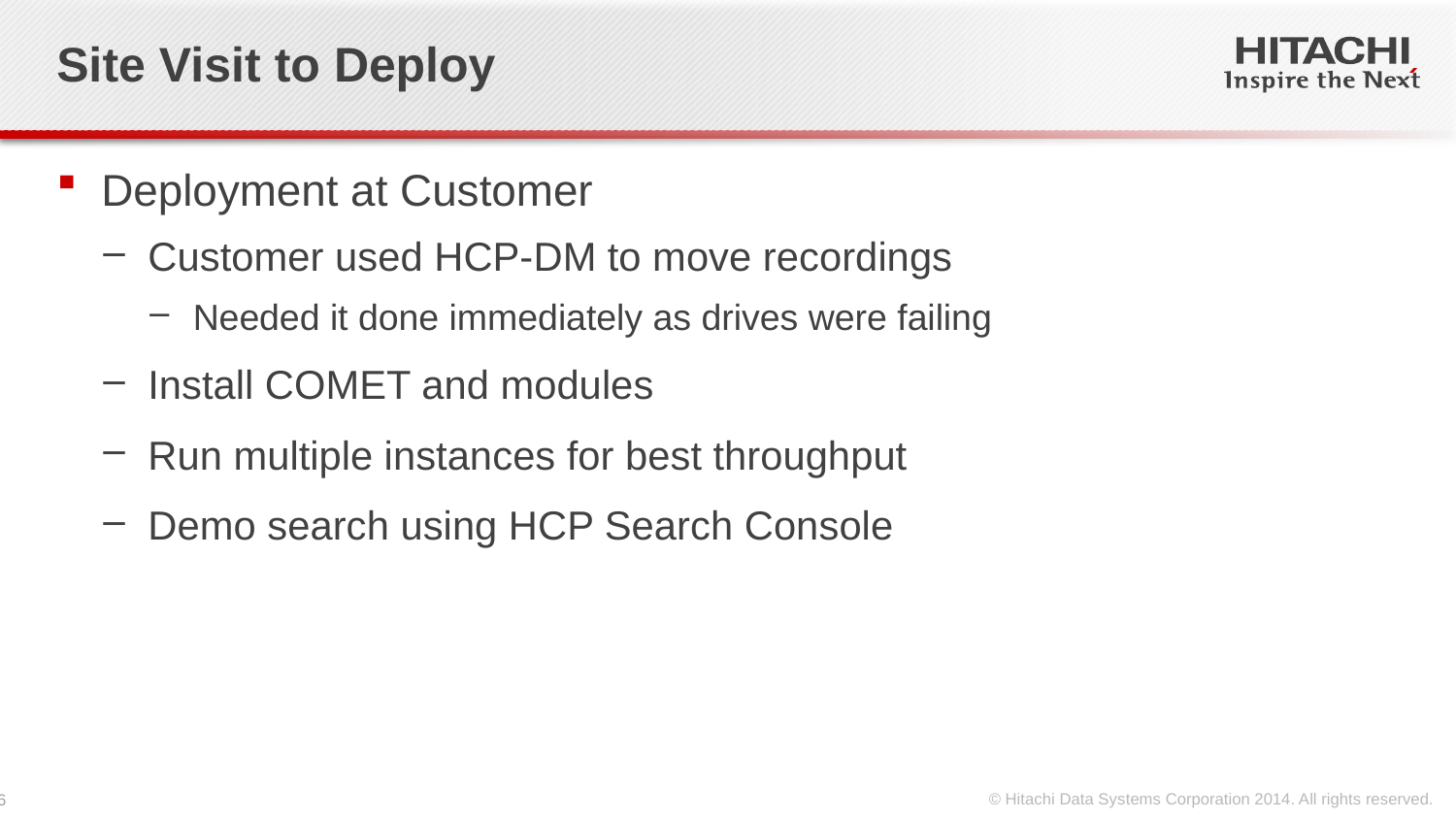

# Site Visit to Deploy
Deployment at Customer
Customer used HCP-DM to move recordings
Needed it done immediately as drives were failing
Install COMET and modules
Run multiple instances for best throughput
Demo search using HCP Search Console